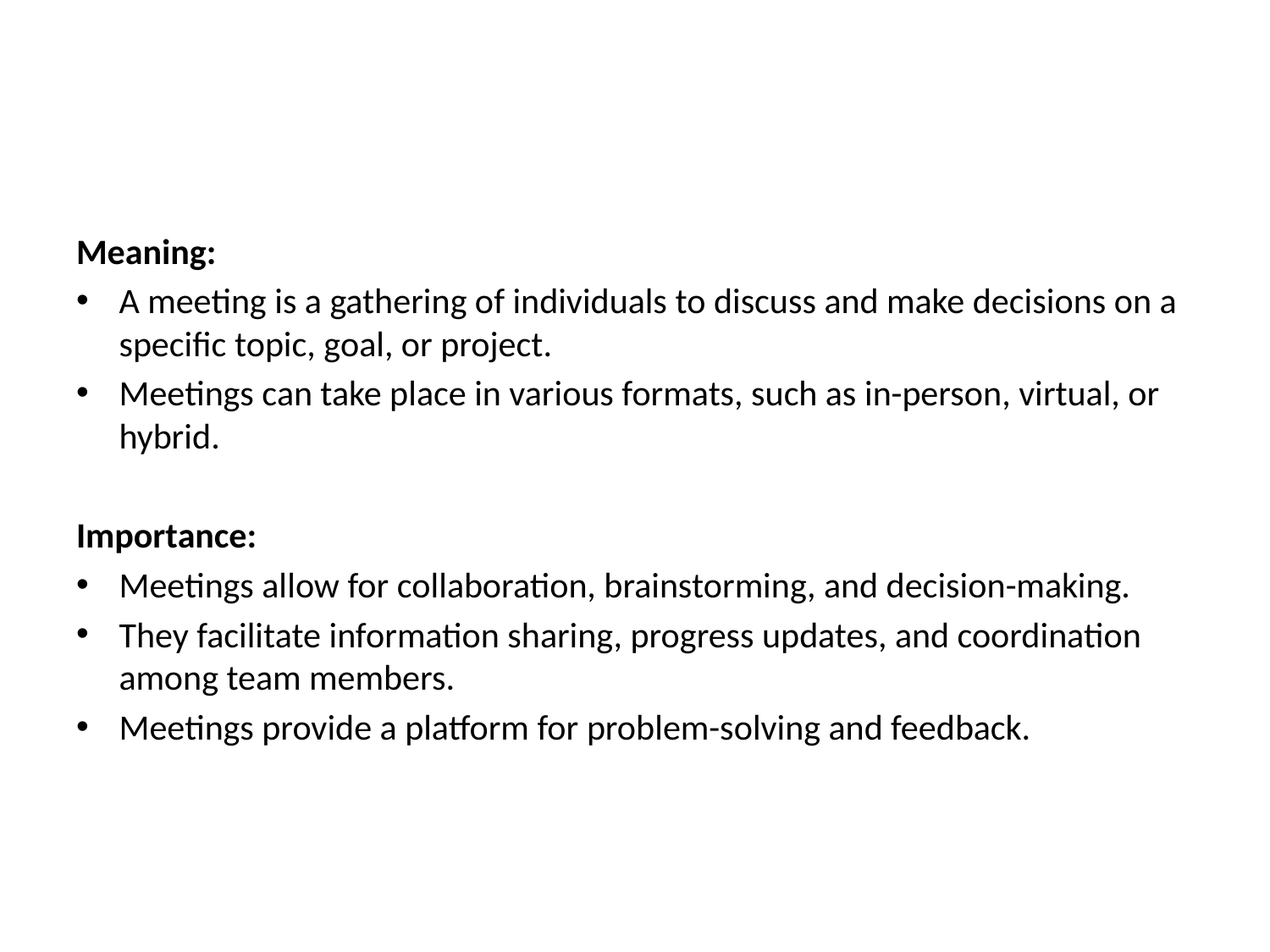

#
Meaning:
A meeting is a gathering of individuals to discuss and make decisions on a specific topic, goal, or project.
Meetings can take place in various formats, such as in-person, virtual, or hybrid.

Importance:
Meetings allow for collaboration, brainstorming, and decision-making.
They facilitate information sharing, progress updates, and coordination among team members.
Meetings provide a platform for problem-solving and feedback.